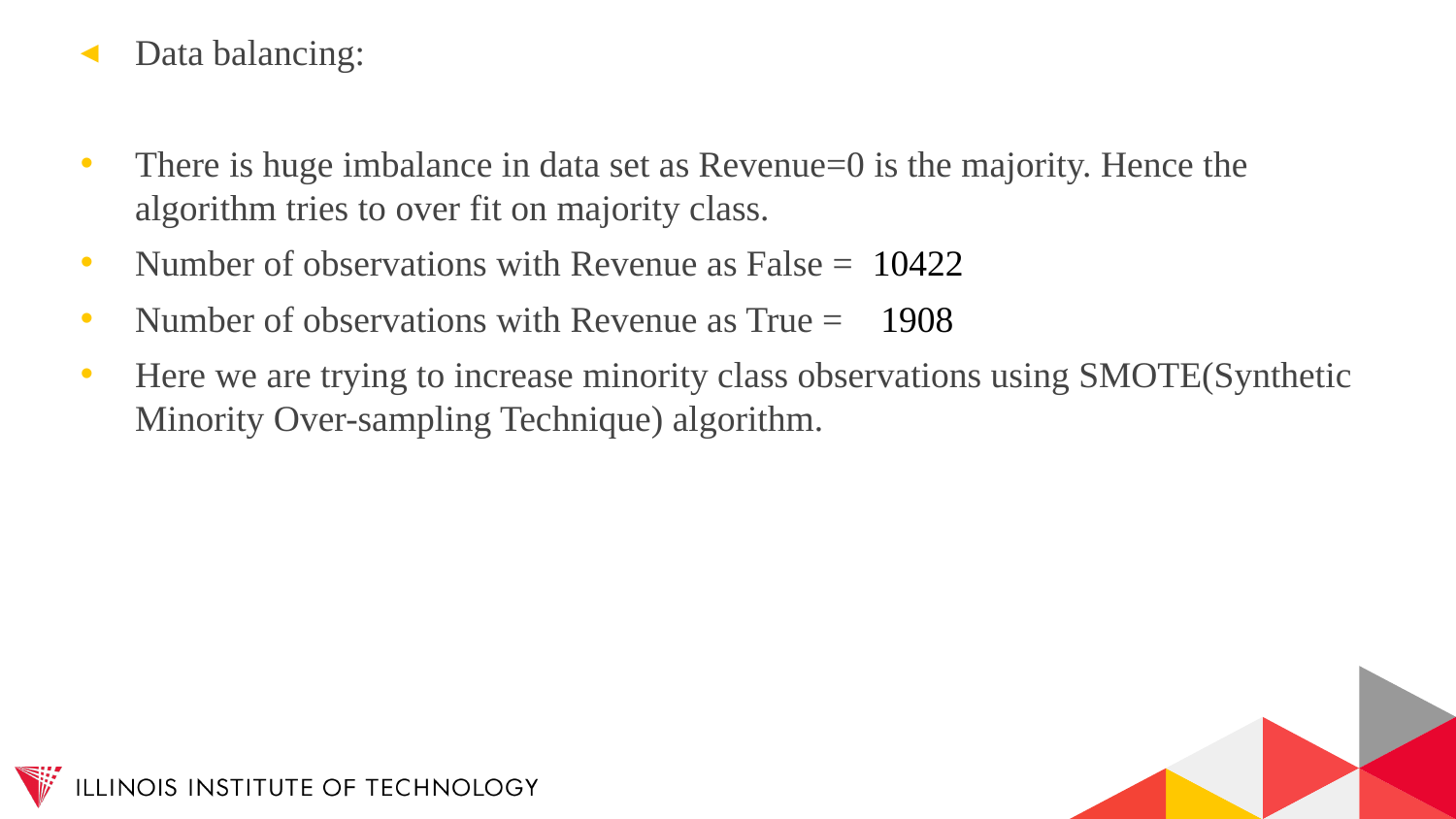

Data balancing:

There is huge imbalance in data set as Revenue=0 is the majority. Hence the algorithm tries to over fit on majority class.
Number of observations with Revenue as False =  10422
Number of observations with Revenue as True =    1908
Here we are trying to increase minority class observations using SMOTE(Synthetic Minority Over-sampling Technique) algorithm.

7